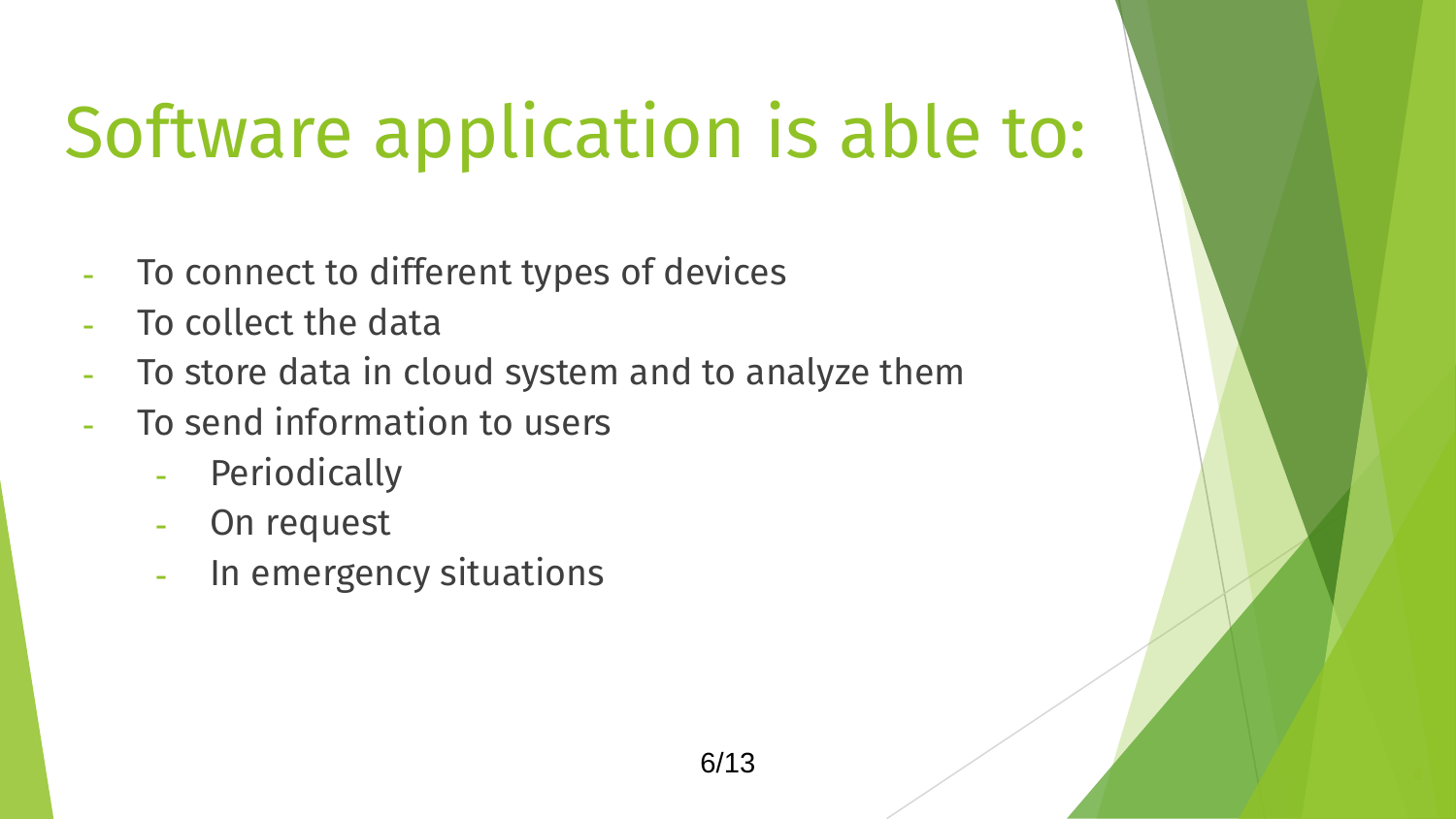

# Software application is able to:

To connect to different types of devices
To collect the data
To store data in cloud system and to analyze them
To send information to users
Periodically
On request
In emergency situations
6/13
6